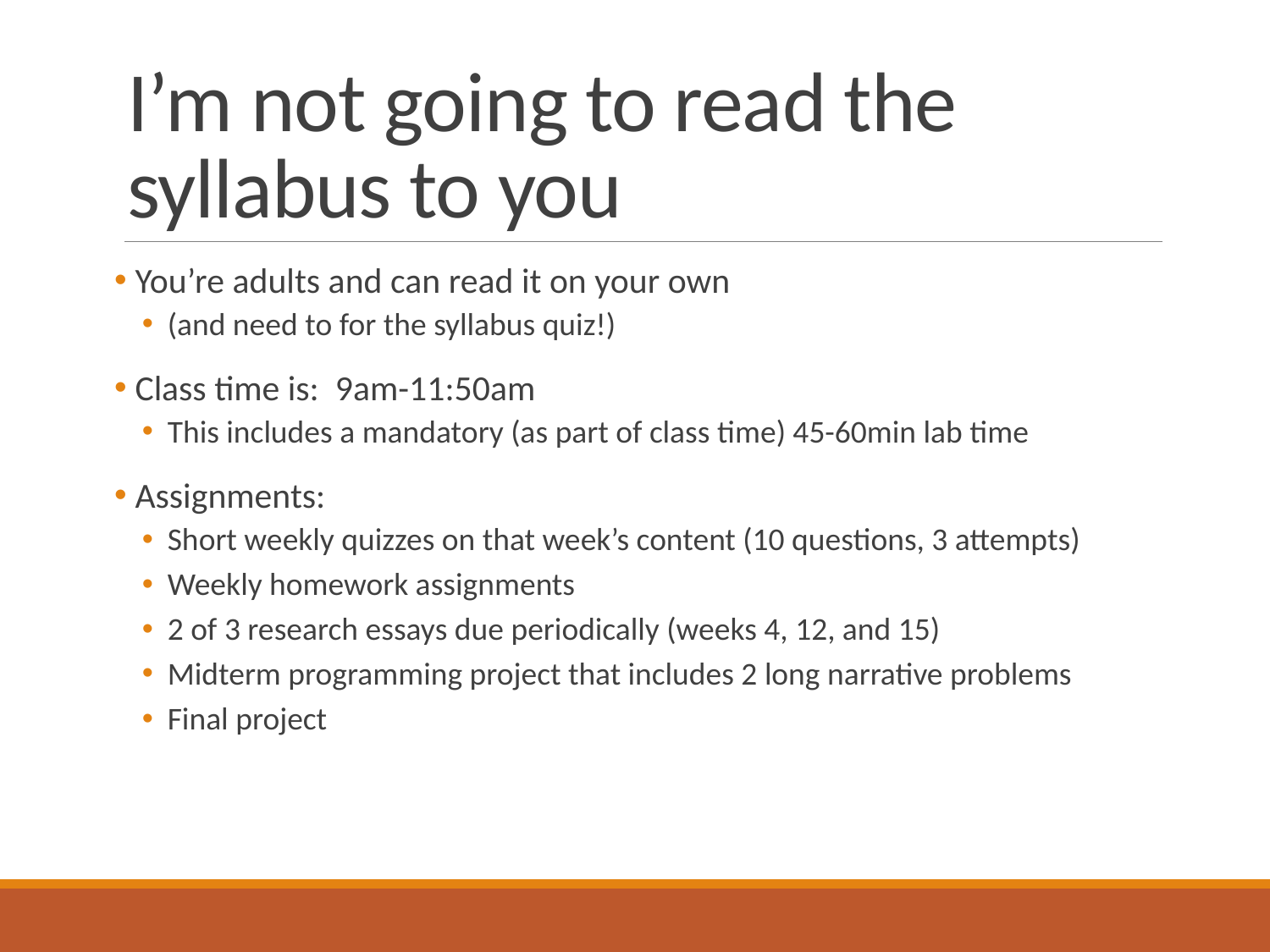

# I’m not going to read the syllabus to you
 You’re adults and can read it on your own
(and need to for the syllabus quiz!)
 Class time is:  9am-11:50am
This includes a mandatory (as part of class time) 45-60min lab time
 Assignments:
Short weekly quizzes on that week’s content (10 questions, 3 attempts)
Weekly homework assignments
2 of 3 research essays due periodically (weeks 4, 12, and 15)
Midterm programming project that includes 2 long narrative problems
Final project